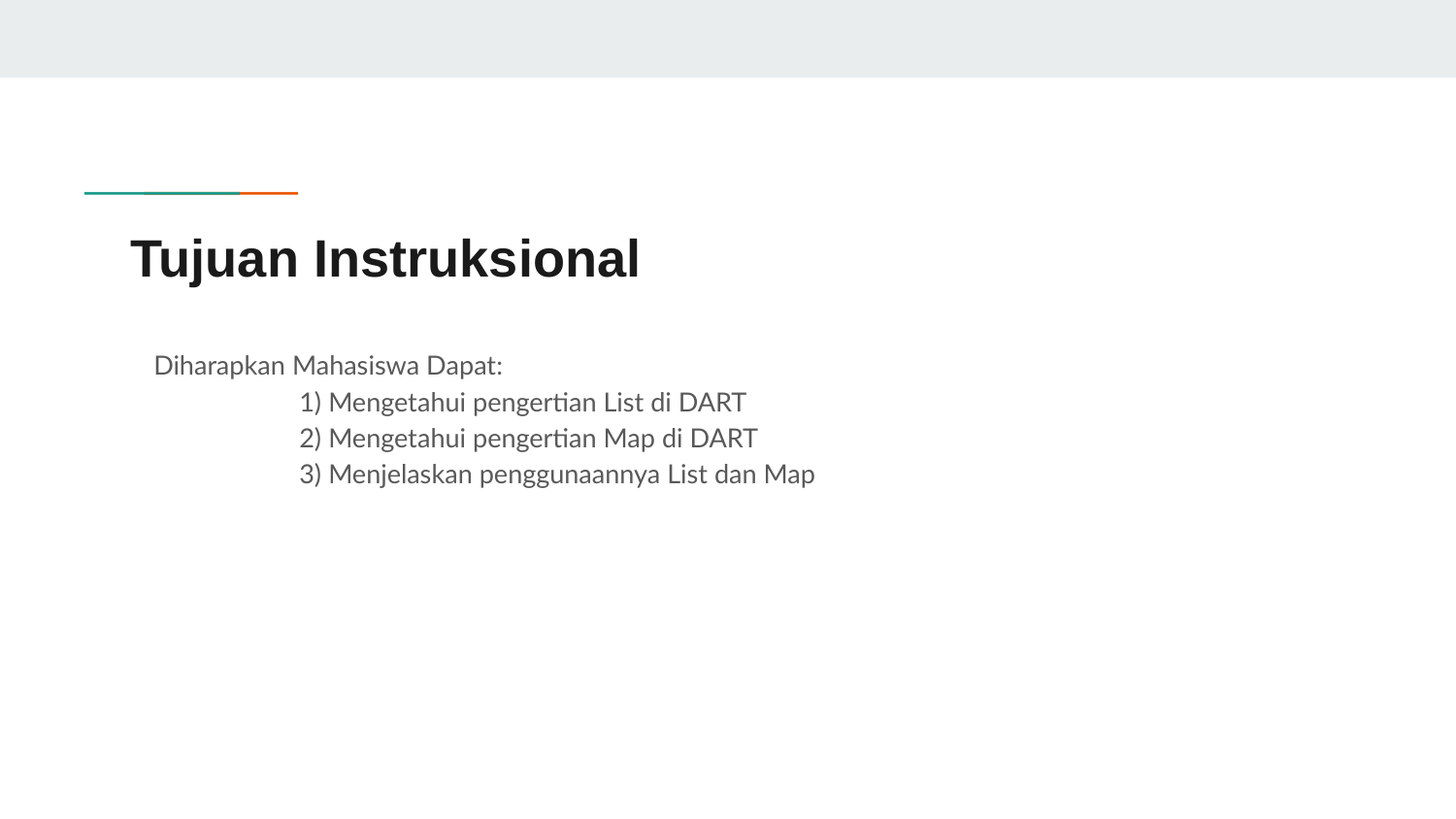

# Tujuan Instruksional
Diharapkan Mahasiswa Dapat:
	1) Mengetahui pengertian List di DART
	2) Mengetahui pengertian Map di DART
	3) Menjelaskan penggunaannya List dan Map